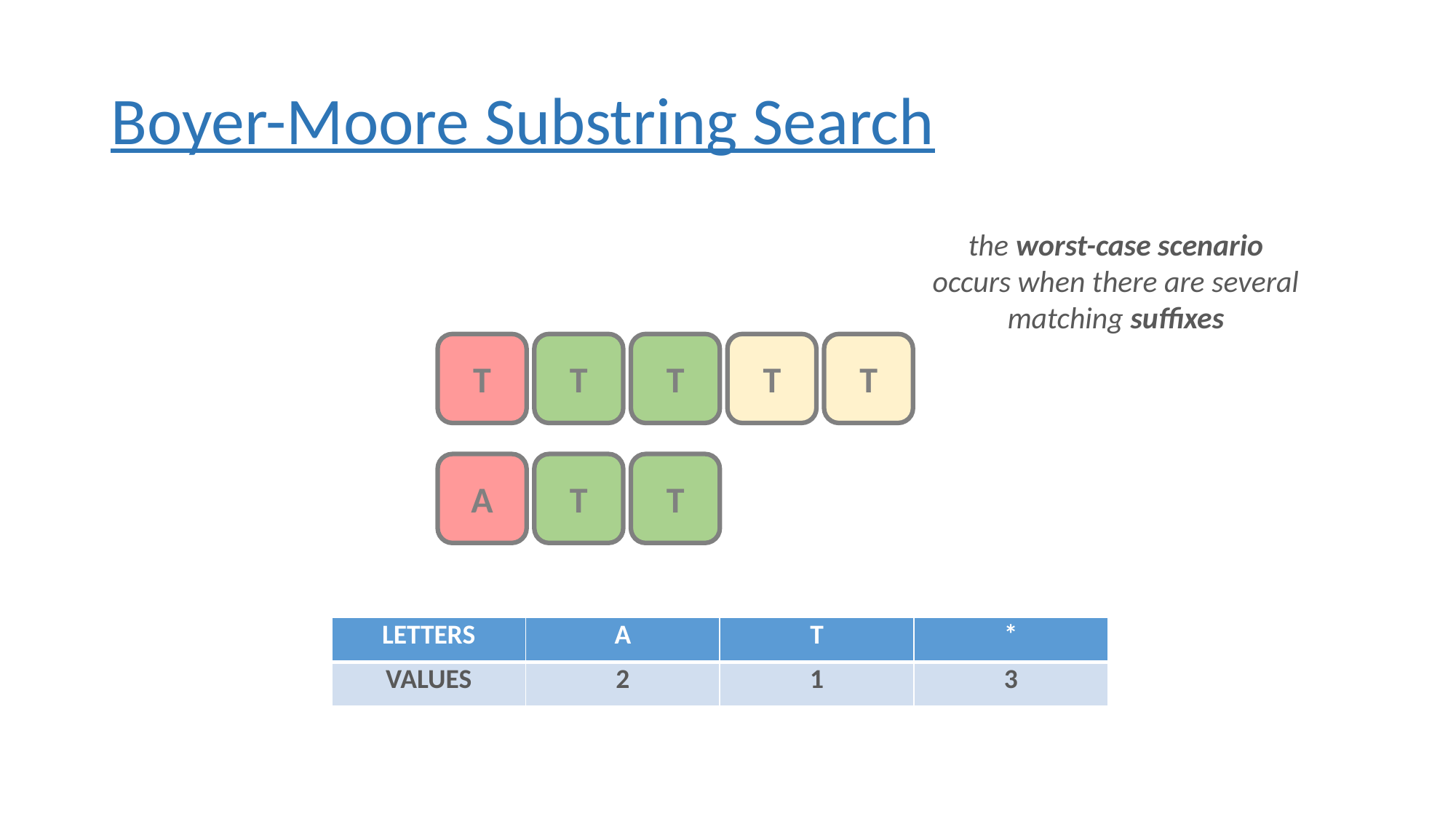

# Boyer-Moore Substring Search
the worst-case scenario
occurs when there are several
matching suffixes
T
T
T
T
T
A
T
T
| LETTERS | A | T | \* |
| --- | --- | --- | --- |
| VALUES | 2 | 1 | 3 |